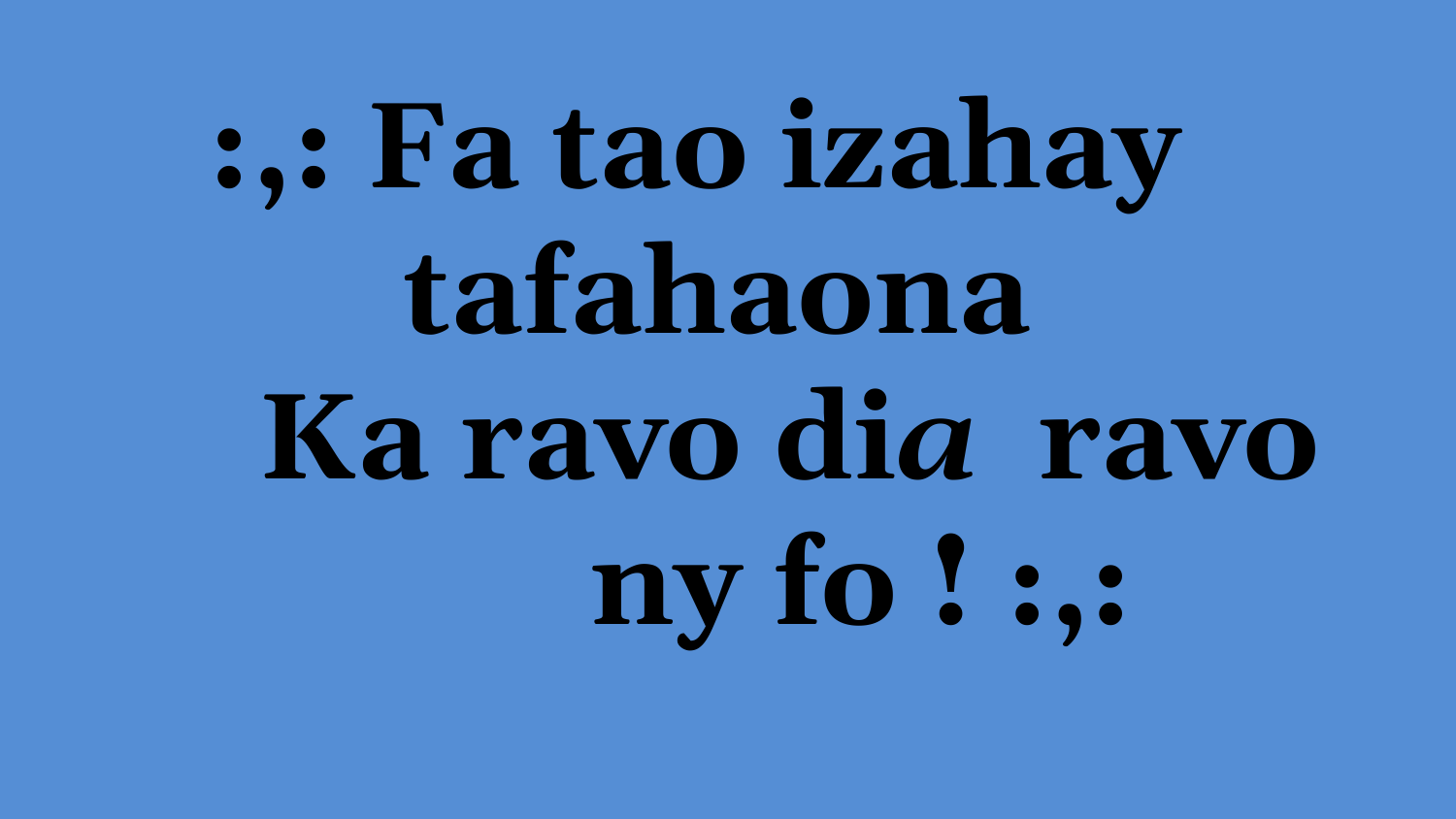

# :,: Fa tao izahay 		tafahaona Ka ravo dia  ravo ny fo ! :,: